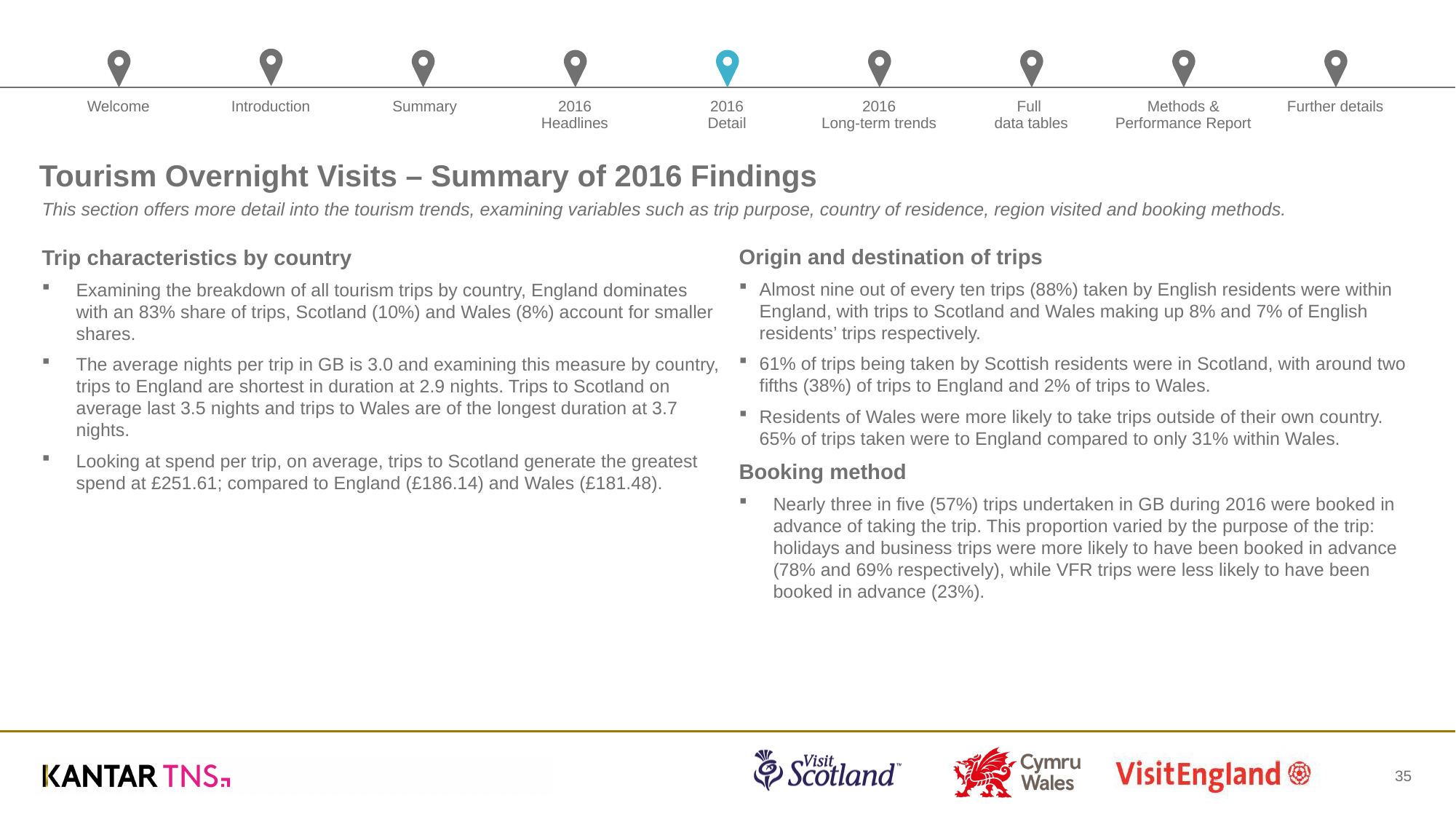

# Tourism Overnight Visits – Summary of 2016 Findings
This section offers more detail into the tourism trends, examining variables such as trip purpose, country of residence, region visited and booking methods.
Origin and destination of trips
Almost nine out of every ten trips (88%) taken by English residents were within England, with trips to Scotland and Wales making up 8% and 7% of English residents’ trips respectively.
61% of trips being taken by Scottish residents were in Scotland, with around two fifths (38%) of trips to England and 2% of trips to Wales.
Residents of Wales were more likely to take trips outside of their own country. 65% of trips taken were to England compared to only 31% within Wales.
Booking method
Nearly three in five (57%) trips undertaken in GB during 2016 were booked in advance of taking the trip. This proportion varied by the purpose of the trip: holidays and business trips were more likely to have been booked in advance (78% and 69% respectively), while VFR trips were less likely to have been booked in advance (23%).
Trip characteristics by country
Examining the breakdown of all tourism trips by country, England dominates with an 83% share of trips, Scotland (10%) and Wales (8%) account for smaller shares.
The average nights per trip in GB is 3.0 and examining this measure by country, trips to England are shortest in duration at 2.9 nights. Trips to Scotland on average last 3.5 nights and trips to Wales are of the longest duration at 3.7 nights.
Looking at spend per trip, on average, trips to Scotland generate the greatest spend at £251.61; compared to England (£186.14) and Wales (£181.48).

35